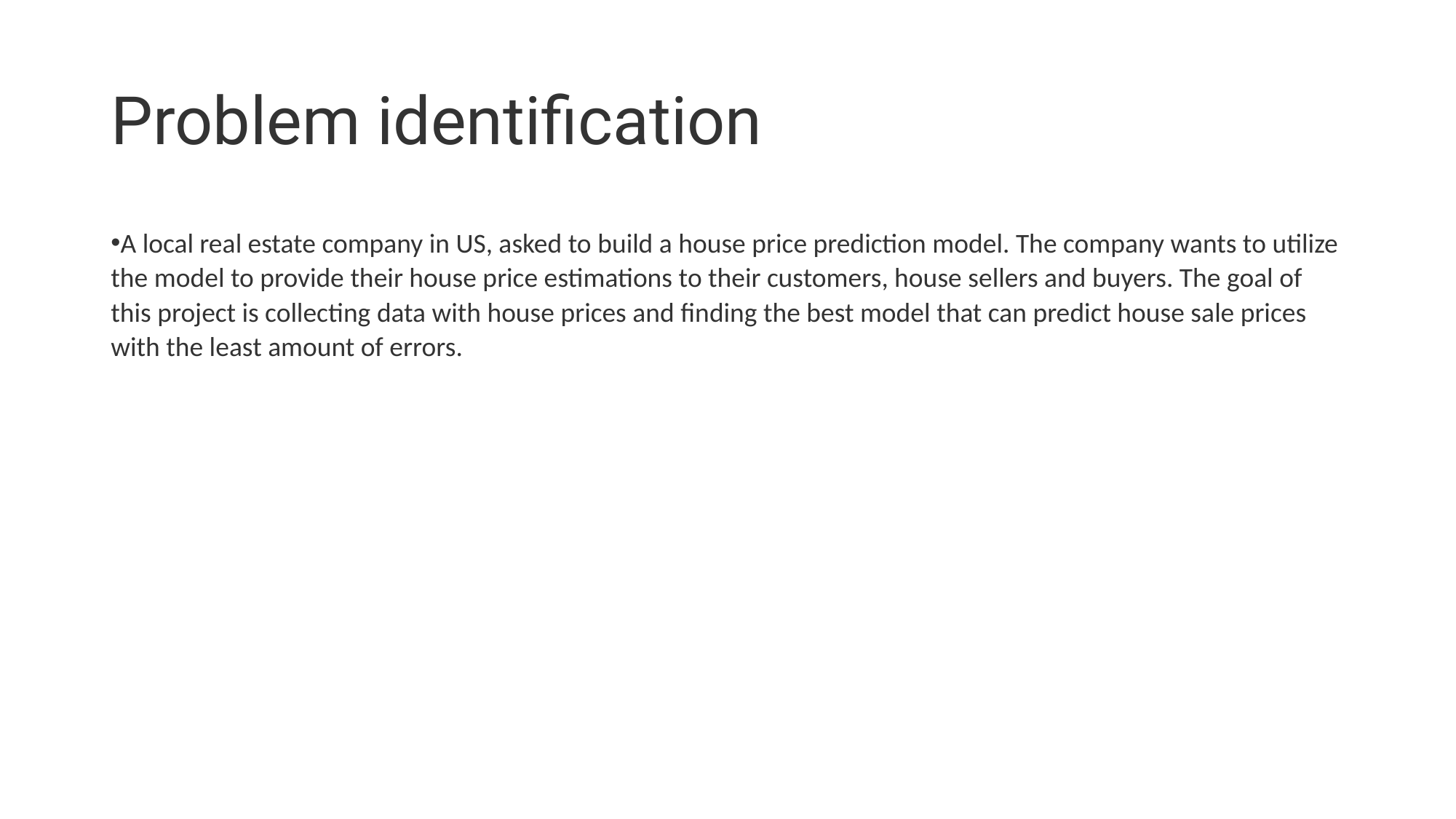

# Problem identification
A local real estate company in US, asked to build a house price prediction model. The company wants to utilize the model to provide their house price estimations to their customers, house sellers and buyers. The goal of this project is collecting data with house prices and finding the best model that can predict house sale prices with the least amount of errors.